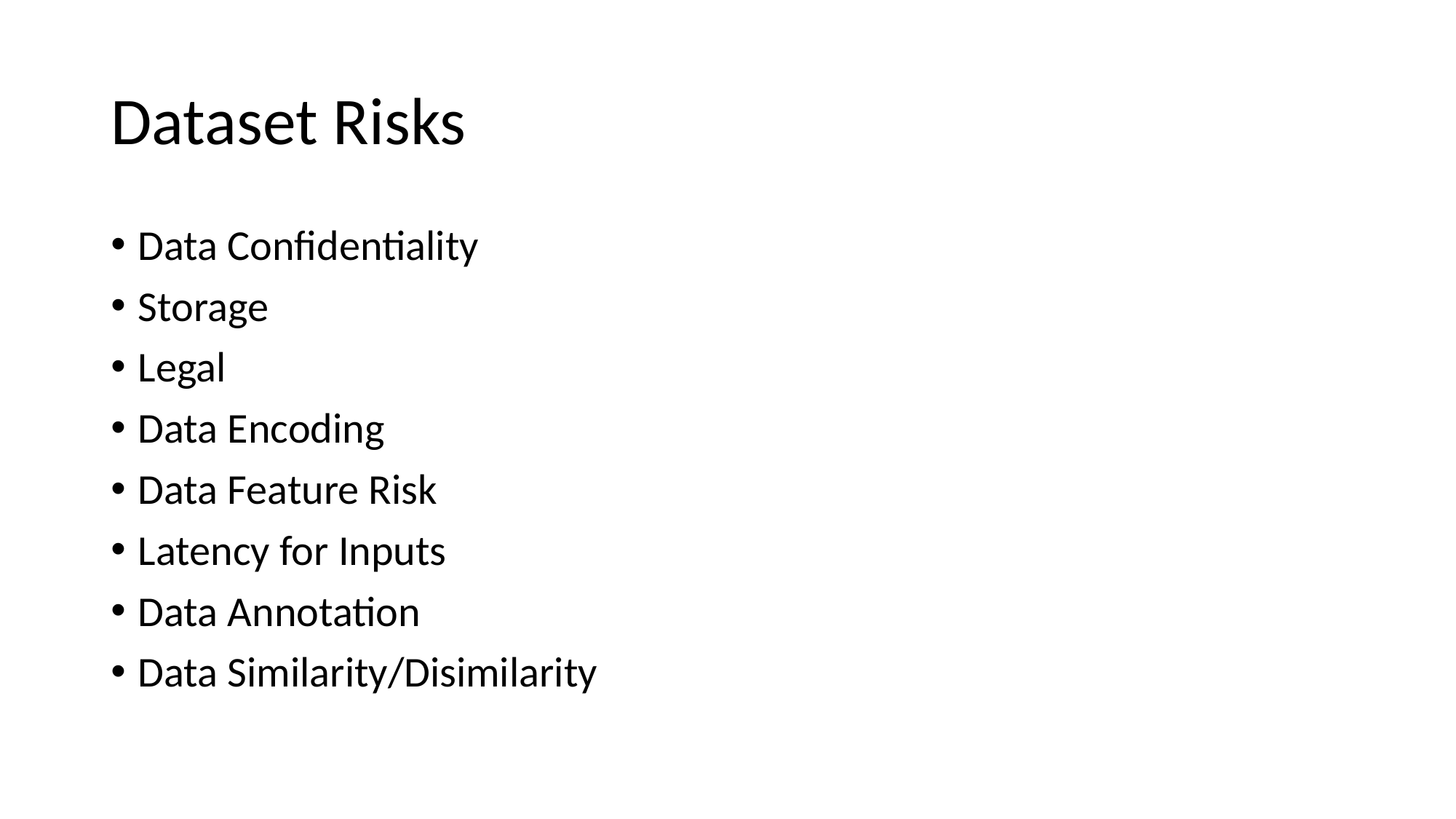

# Dataset Risks
Data Confidentiality
Storage
Legal
Data Encoding
Data Feature Risk
Latency for Inputs
Data Annotation
Data Similarity/Disimilarity